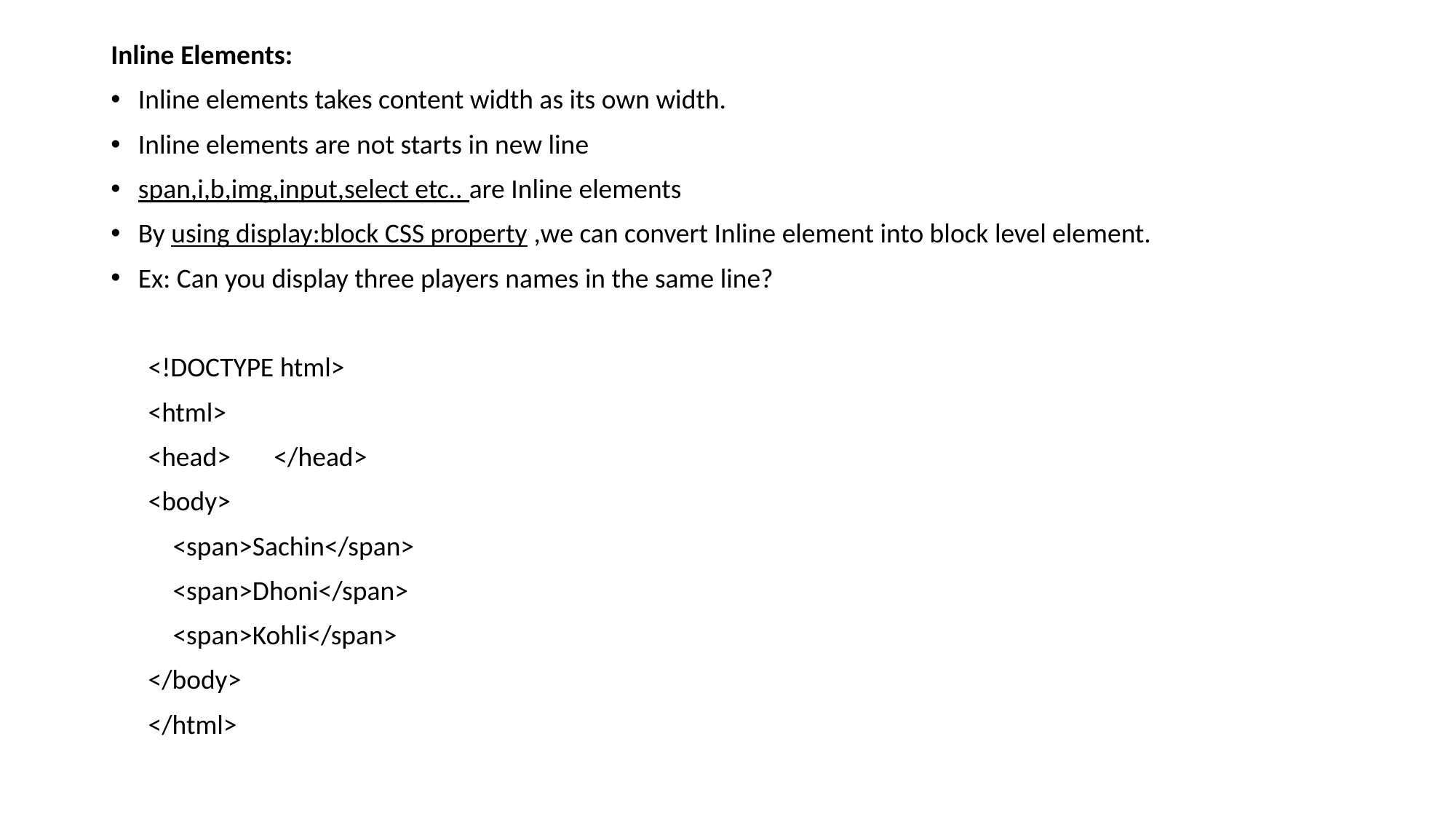

Inline Elements:
Inline elements takes content width as its own width.
Inline elements are not starts in new line
span,i,b,img,input,select etc.. are Inline elements
By using display:block CSS property ,we can convert Inline element into block level element.
Ex: Can you display three players names in the same line?

      <!DOCTYPE html>
      <html>
      <head>       </head>
      <body>
          <span>Sachin</span>
          <span>Dhoni</span>
          <span>Kohli</span>
      </body>
      </html>